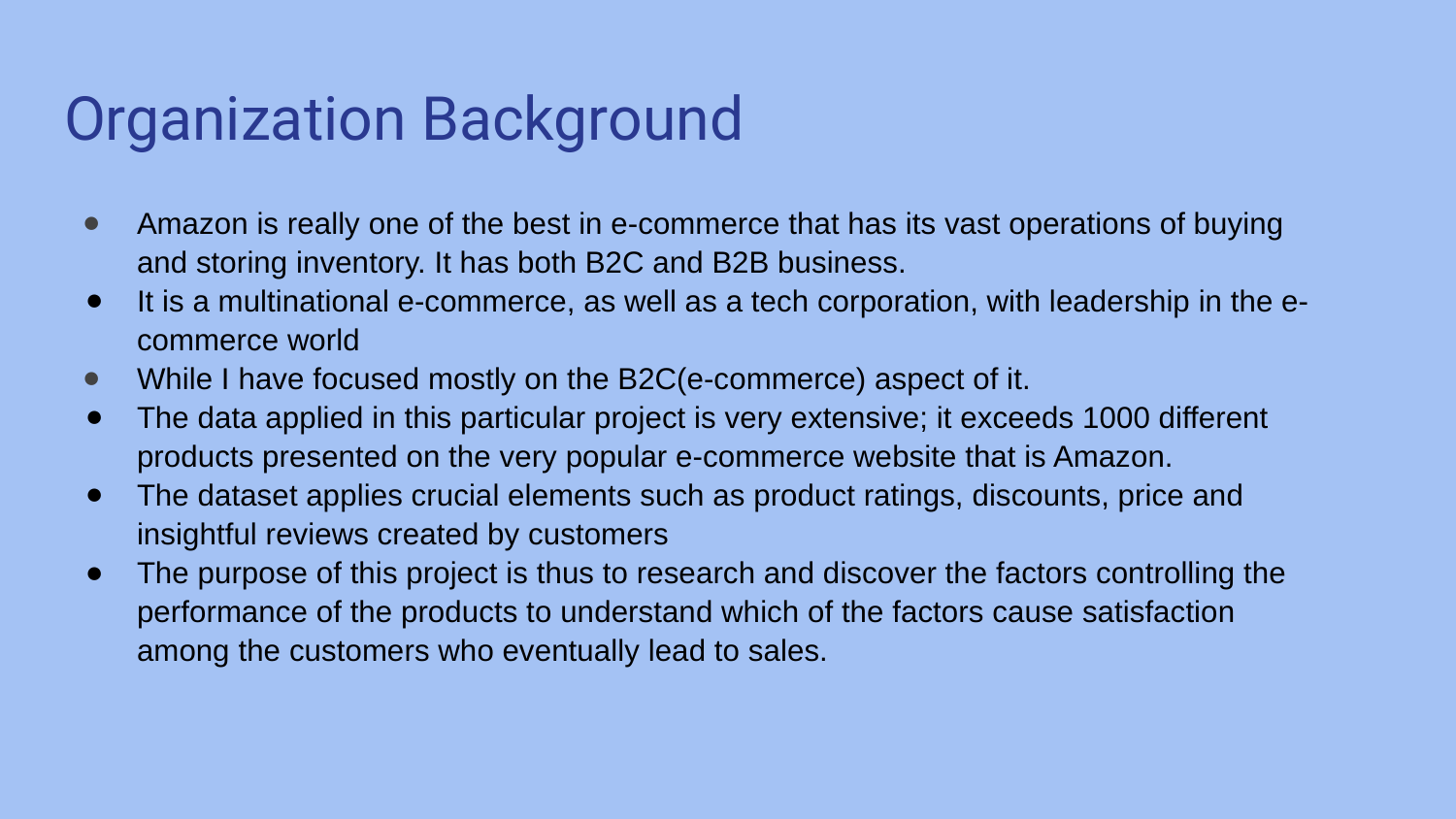

# Organization Background
Amazon is really one of the best in e-commerce that has its vast operations of buying and storing inventory. It has both B2C and B2B business.
It is a multinational e-commerce, as well as a tech corporation, with leadership in the e- commerce world
While I have focused mostly on the B2C(e-commerce) aspect of it.
The data applied in this particular project is very extensive; it exceeds 1000 different products presented on the very popular e-commerce website that is Amazon.
The dataset applies crucial elements such as product ratings, discounts, price and insightful reviews created by customers
The purpose of this project is thus to research and discover the factors controlling the performance of the products to understand which of the factors cause satisfaction among the customers who eventually lead to sales.